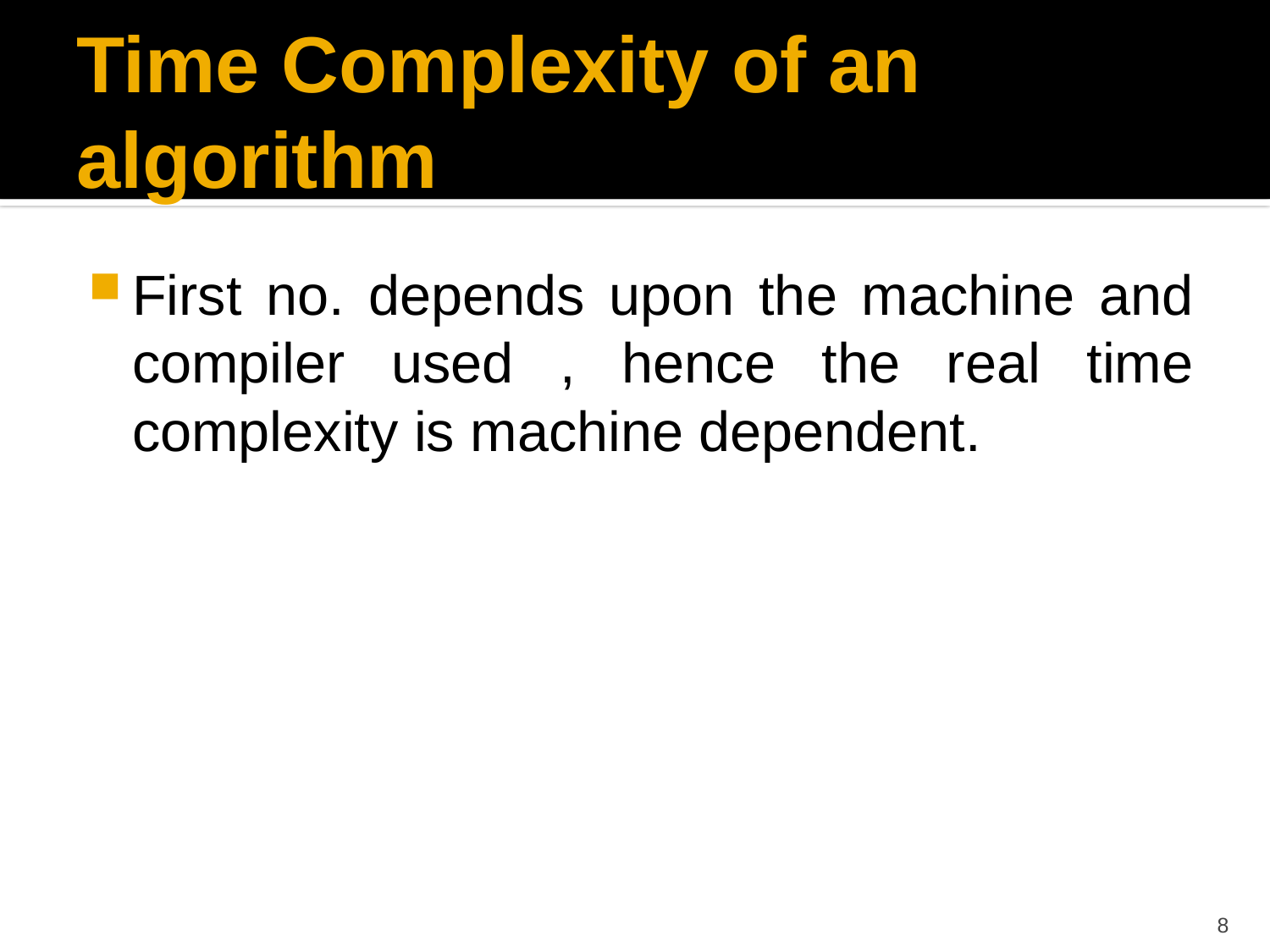

# Time Complexity of an algorithm
First no. depends upon the machine and compiler used , hence the real time complexity is machine dependent.

8